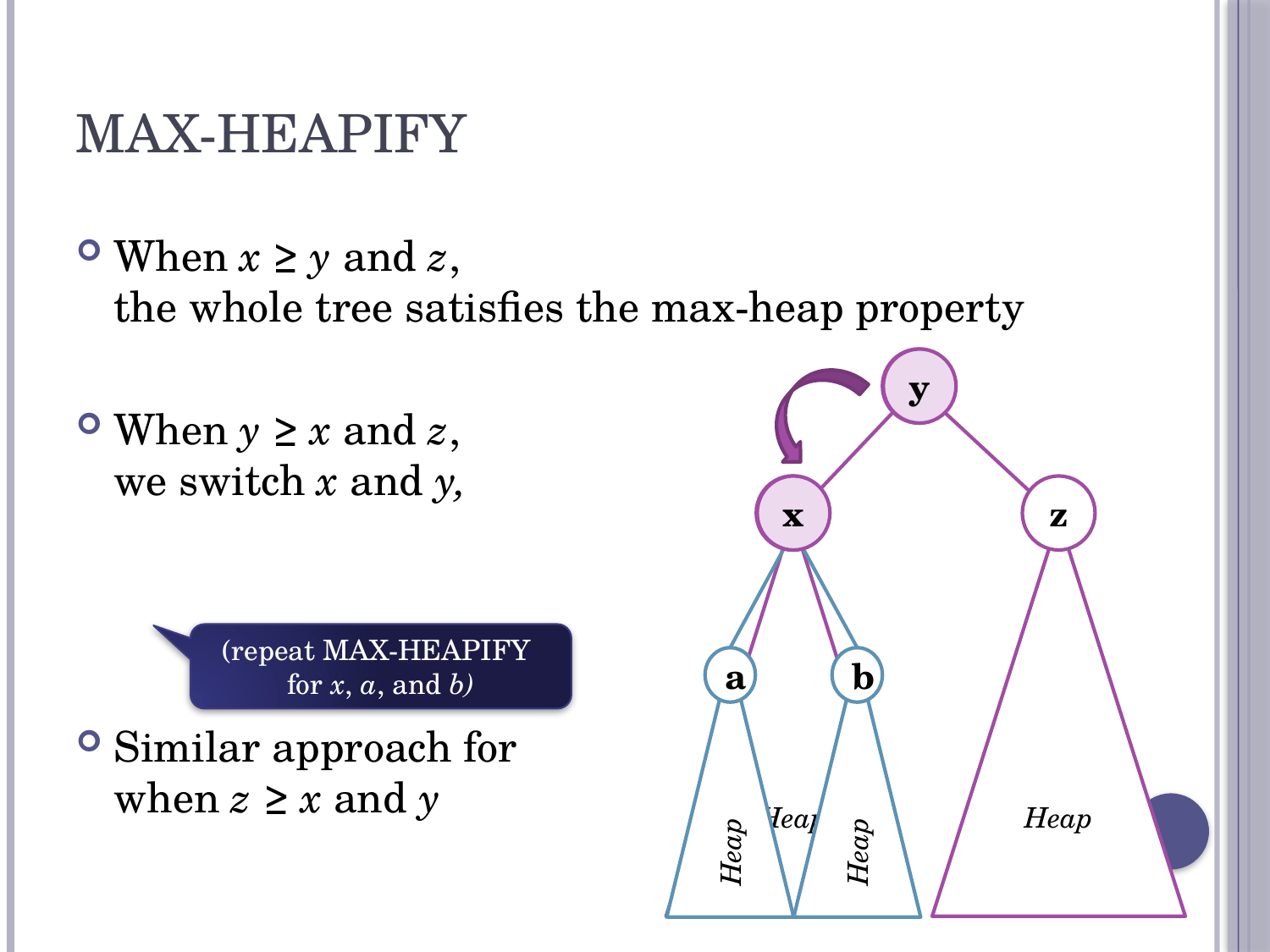

# Max-Heapify
When x ≥ y and z,
the whole tree satisfies the max-heap property

When y ≥ x and z,
we switch x and y,
leaving us with shorter
might-not-a-heap subtree

Similar approach for
when z ≥ x and y
x
y

y
x
z

Heap
Heap
b
a
Heap
Heap
(repeat MAX-HEAPIFY
for x, a, and b)